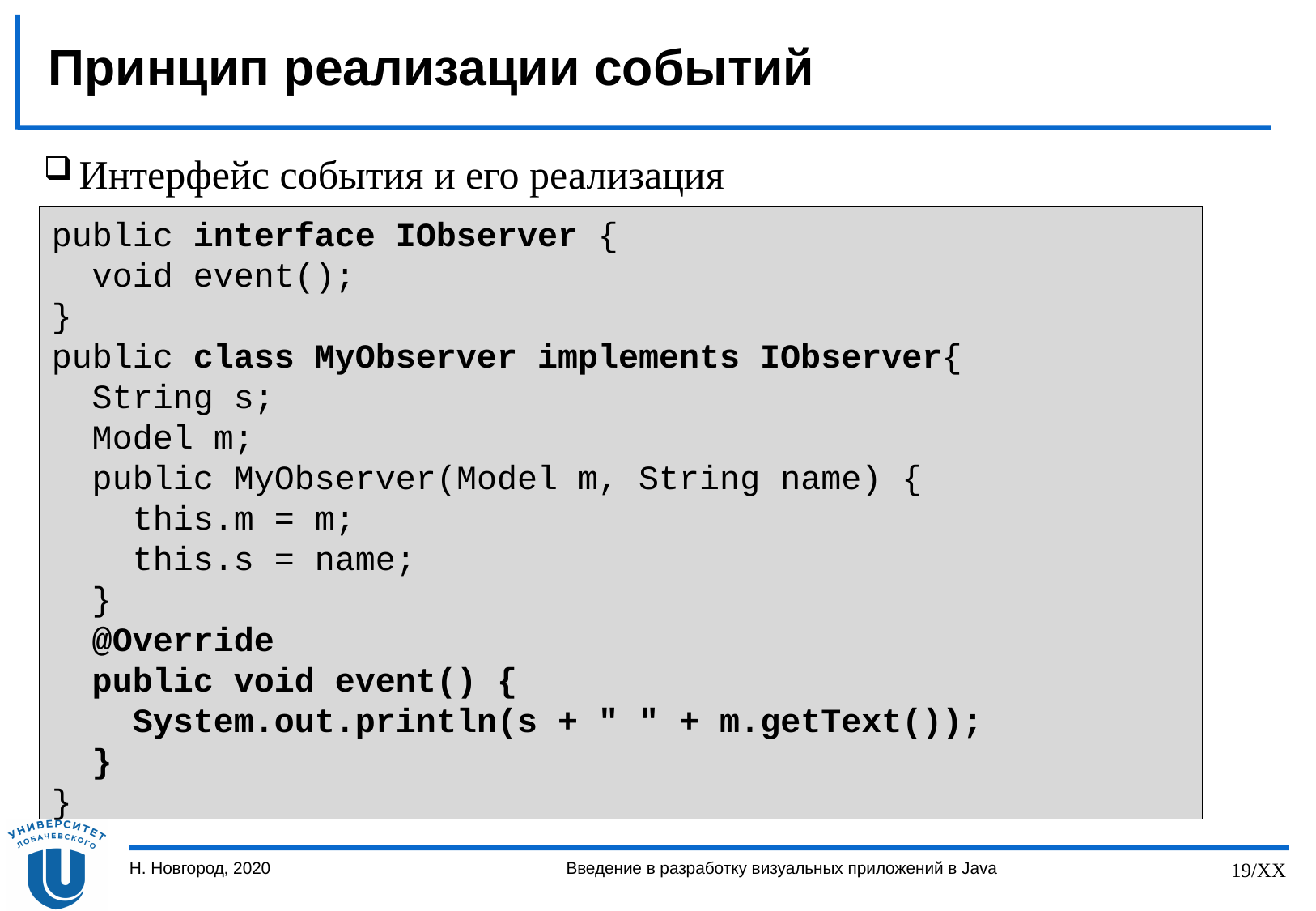

# Принцип реализации событий
Интерфейс события и его реализация
public interface IObserver {
  void event();
}
public class MyObserver implements IObserver{
  String s;
  Model m;
  public MyObserver(Model m, String name) {
    this.m = m;
    this.s = name;
  }
  @Override
  public void event() {
    System.out.println(s + " " + m.getText());
  }
}
Н. Новгород, 2020
Введение в разработку визуальных приложений в Java
19/XX